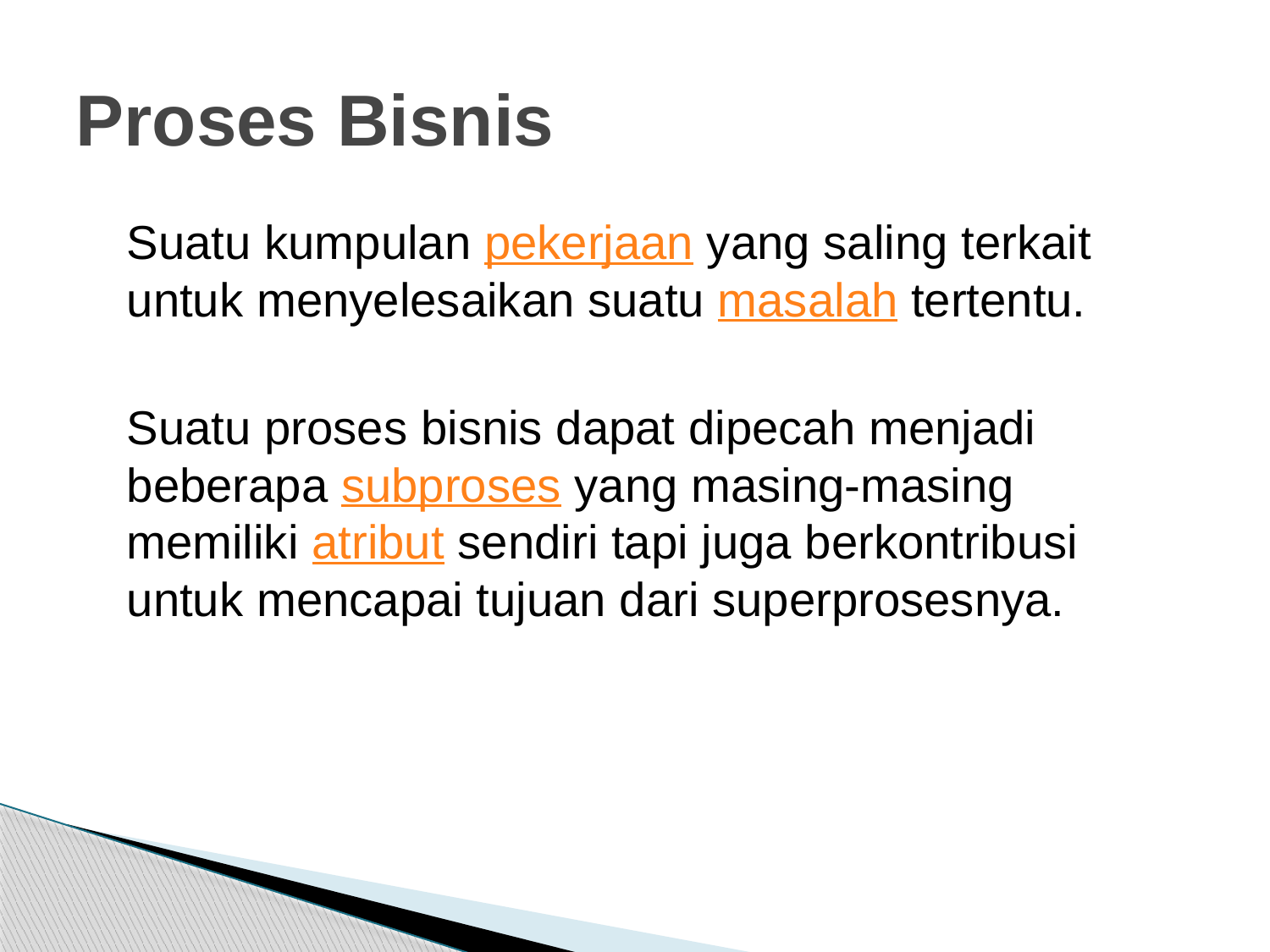

# Proses Bisnis
	Suatu kumpulan pekerjaan yang saling terkait untuk menyelesaikan suatu masalah tertentu.

	Suatu proses bisnis dapat dipecah menjadi beberapa subproses yang masing-masing memiliki atribut sendiri tapi juga berkontribusi untuk mencapai tujuan dari superprosesnya.